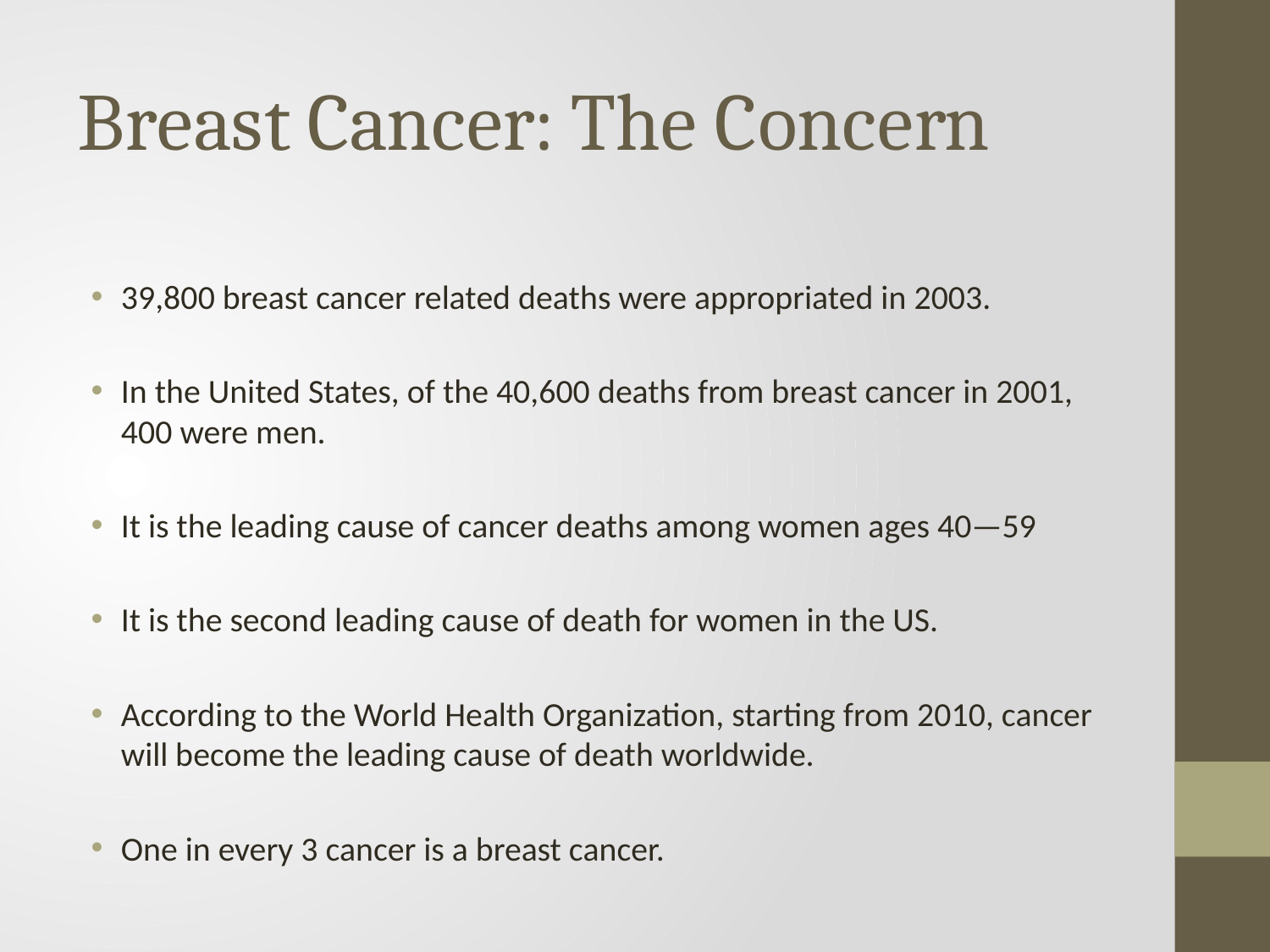

# Breast Cancer: The Concern

39,800 breast cancer related deaths were appropriated in 2003.

In the United States, of the 40,600 deaths from breast cancer in 2001, 400 were men.

It is the leading cause of cancer deaths among women ages 40—59

It is the second leading cause of death for women in the US.

According to the World Health Organization, starting from 2010, cancer will become the leading cause of death worldwide.

One in every 3 cancer is a breast cancer.